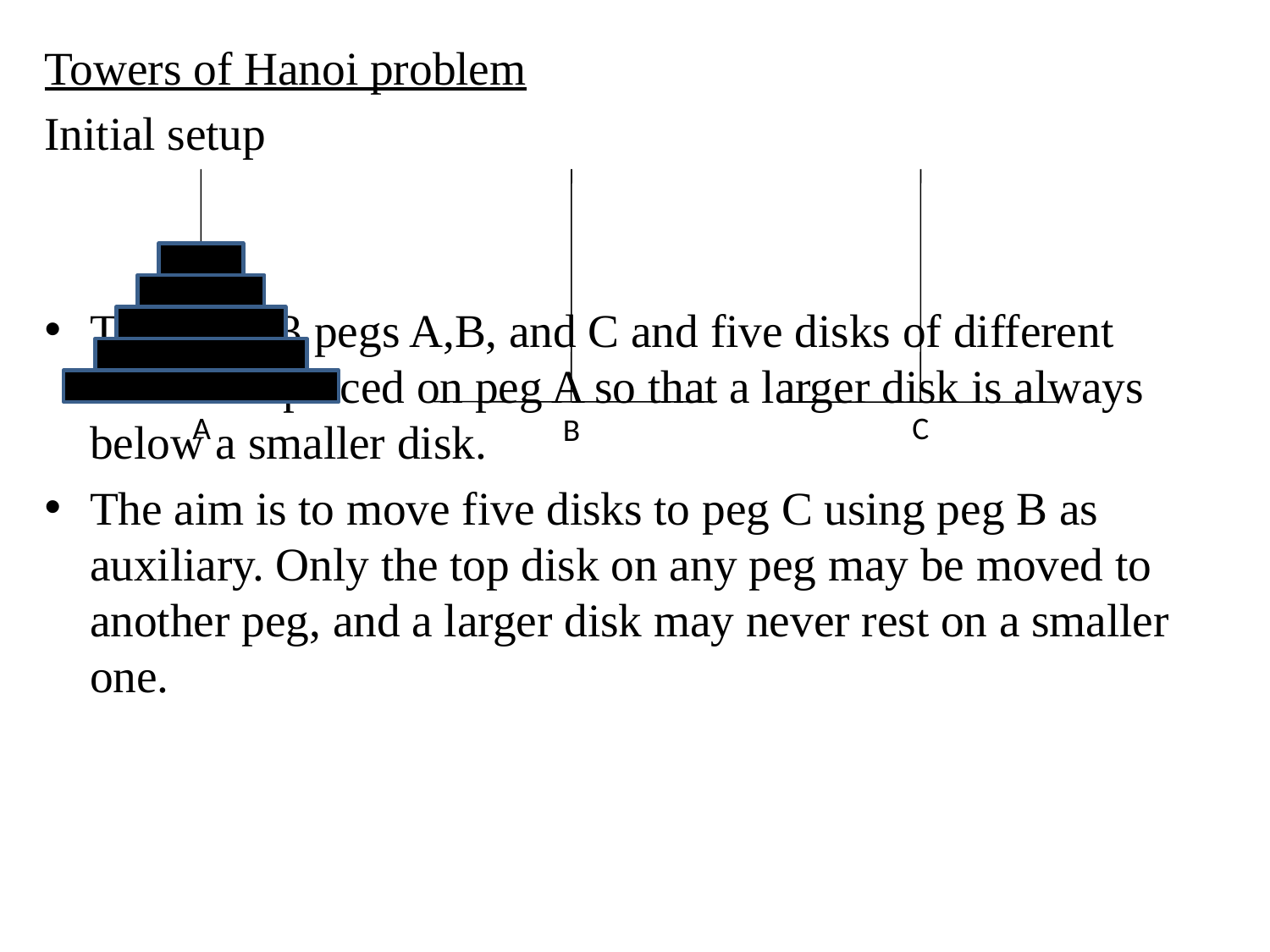

Towers of Hanoi problem
Initial setup

There are 3 pegs A,B, and C and five disks of different diameters placed on peg A so that a larger disk is always below a smaller disk.
The aim is to move five disks to peg C using peg B as auxiliary. Only the top disk on any peg may be moved to another peg, and a larger disk may never rest on a smaller one.

A
C
B